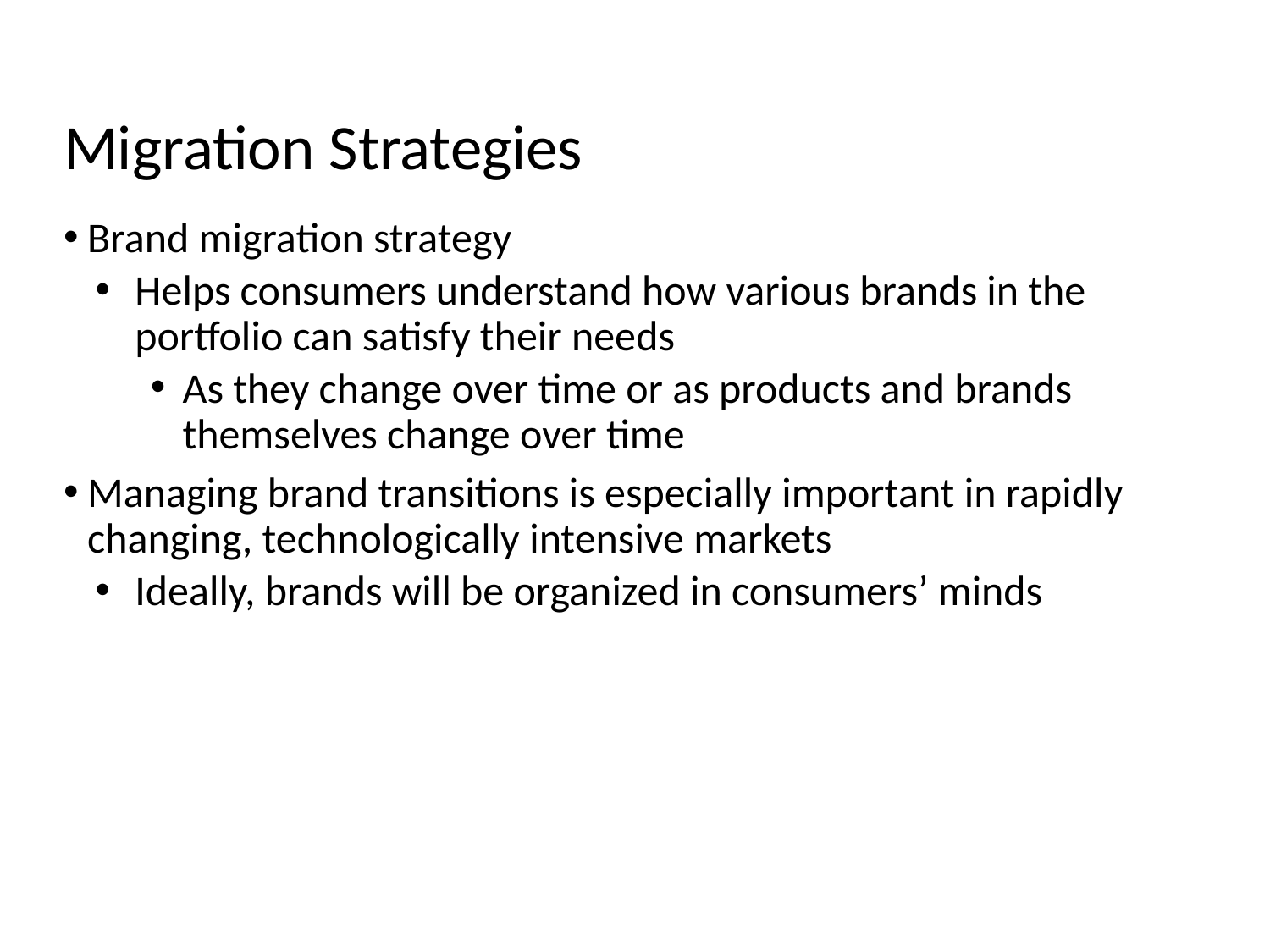

# Migration Strategies
Brand migration strategy
Helps consumers understand how various brands in the portfolio can satisfy their needs
As they change over time or as products and brands themselves change over time
Managing brand transitions is especially important in rapidly changing, technologically intensive markets
Ideally, brands will be organized in consumers’ minds